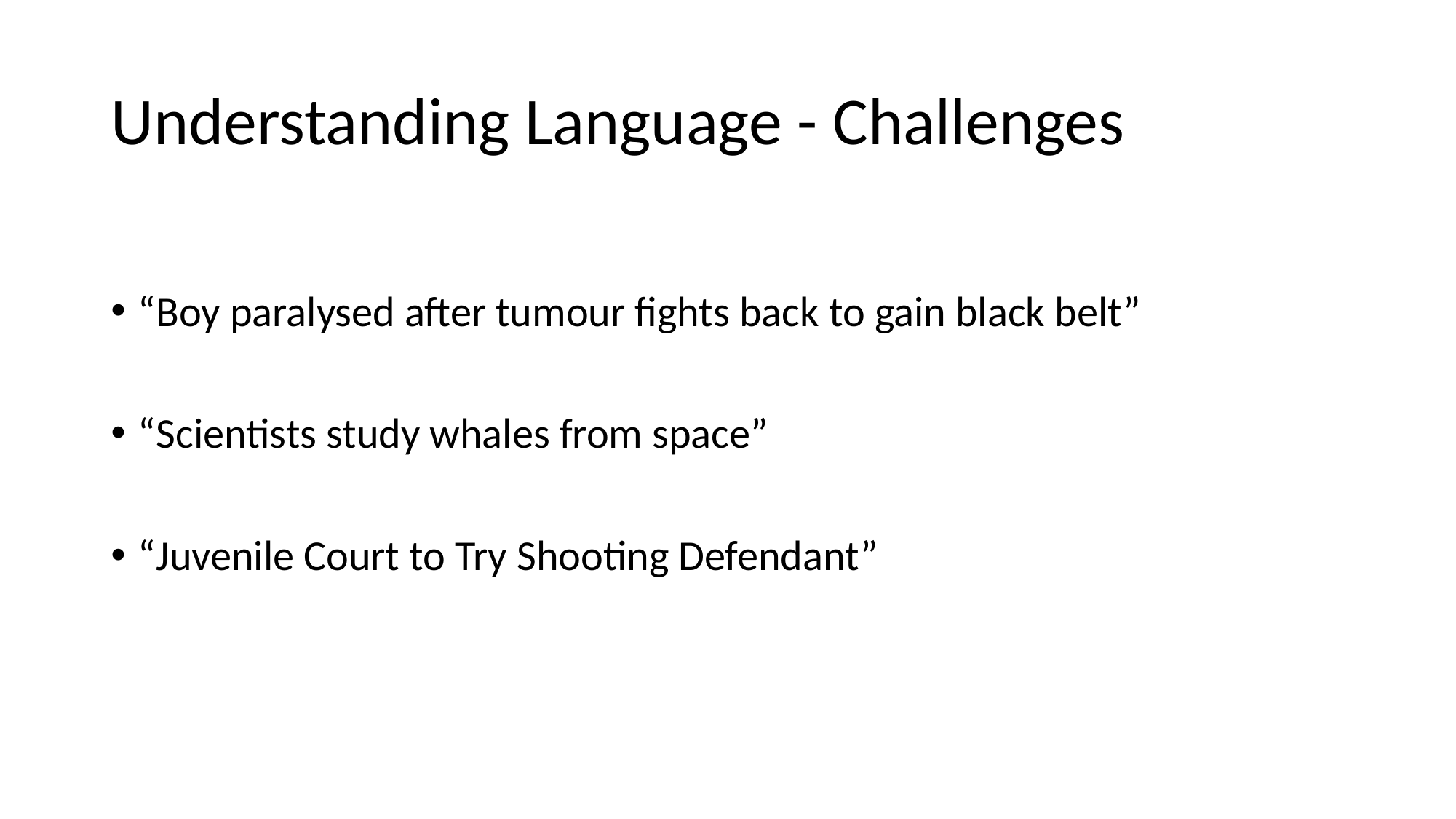

# Understanding Language - Challenges

“Boy paralysed after tumour fights back to gain black belt”

“Scientists study whales from space”

“Juvenile Court to Try Shooting Defendant”